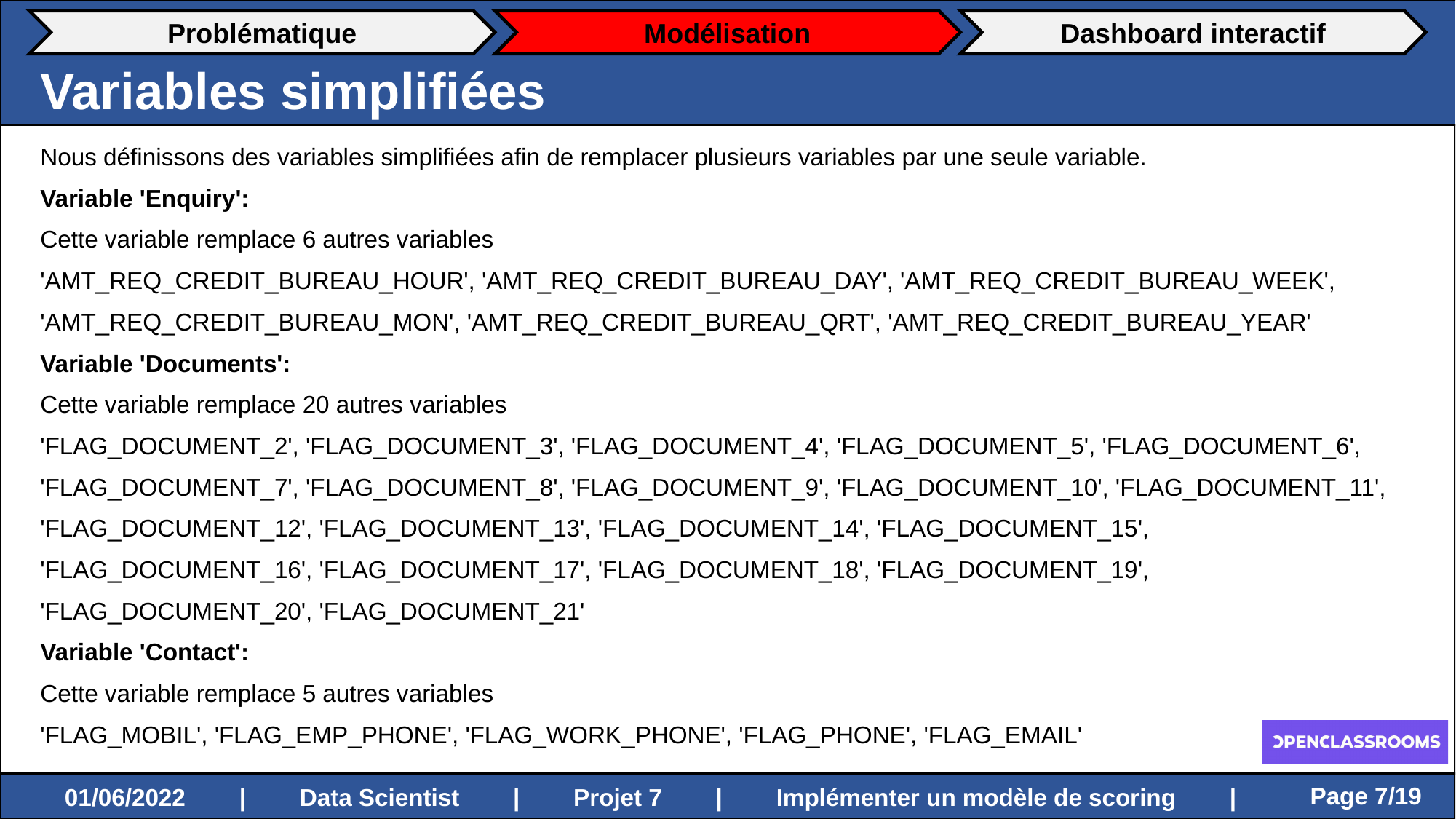

Problématique
Modélisation
Dashboard interactif
Variables simplifiées
Nous définissons des variables simplifiées afin de remplacer plusieurs variables par une seule variable.
Variable 'Enquiry':
Cette variable remplace 6 autres variables
'AMT_REQ_CREDIT_BUREAU_HOUR', 'AMT_REQ_CREDIT_BUREAU_DAY', 'AMT_REQ_CREDIT_BUREAU_WEEK',
'AMT_REQ_CREDIT_BUREAU_MON', 'AMT_REQ_CREDIT_BUREAU_QRT', 'AMT_REQ_CREDIT_BUREAU_YEAR'
Variable 'Documents':
Cette variable remplace 20 autres variables
'FLAG_DOCUMENT_2', 'FLAG_DOCUMENT_3', 'FLAG_DOCUMENT_4', 'FLAG_DOCUMENT_5', 'FLAG_DOCUMENT_6',
'FLAG_DOCUMENT_7', 'FLAG_DOCUMENT_8', 'FLAG_DOCUMENT_9', 'FLAG_DOCUMENT_10', 'FLAG_DOCUMENT_11',
'FLAG_DOCUMENT_12', 'FLAG_DOCUMENT_13', 'FLAG_DOCUMENT_14', 'FLAG_DOCUMENT_15',
'FLAG_DOCUMENT_16', 'FLAG_DOCUMENT_17', 'FLAG_DOCUMENT_18', 'FLAG_DOCUMENT_19',
'FLAG_DOCUMENT_20', 'FLAG_DOCUMENT_21'
Variable 'Contact':
Cette variable remplace 5 autres variables
'FLAG_MOBIL', 'FLAG_EMP_PHONE', 'FLAG_WORK_PHONE', 'FLAG_PHONE', 'FLAG_EMAIL'
     Page 7/19